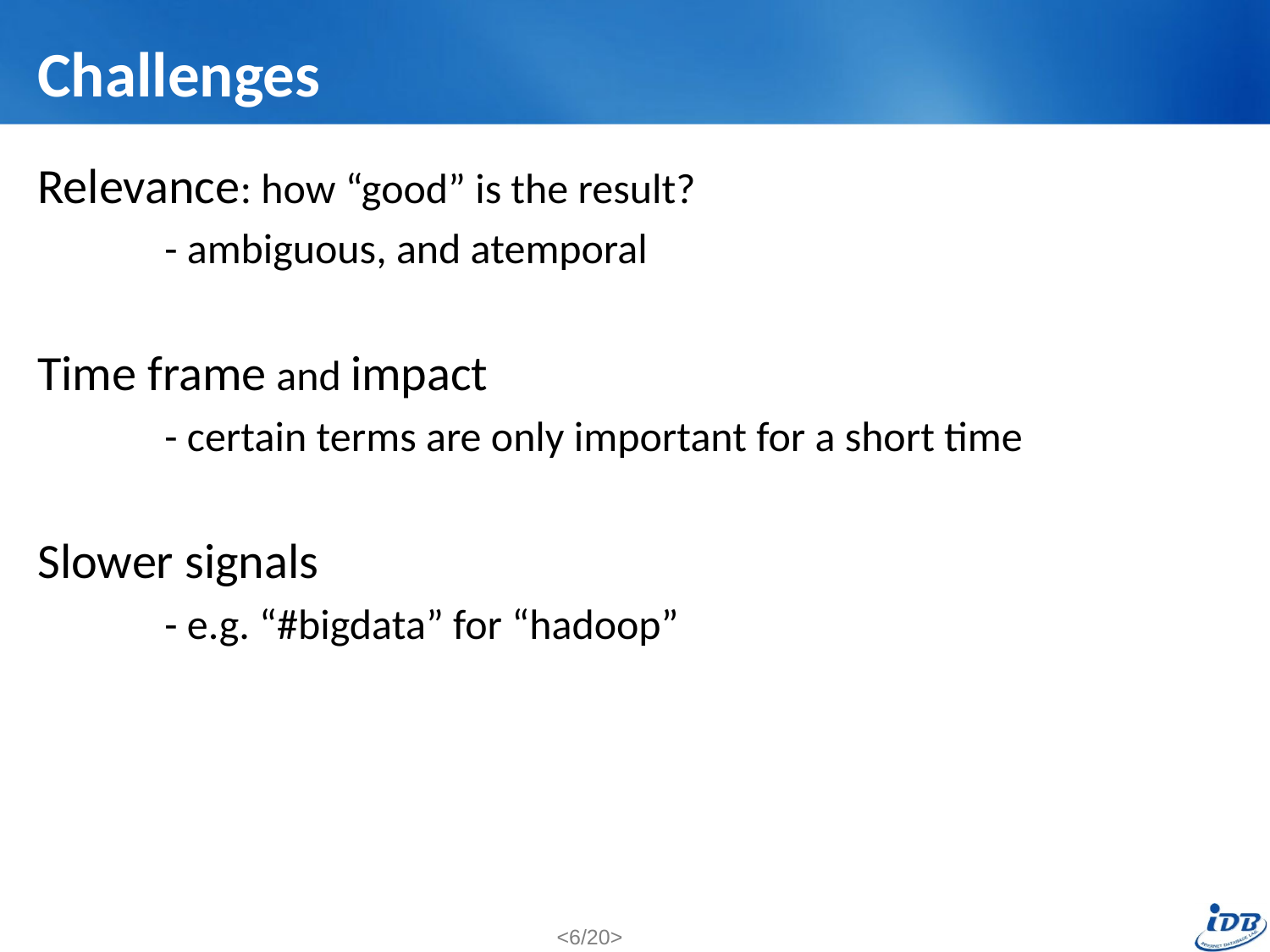

# Challenges
Relevance: how “good” is the result?
	- ambiguous, and atemporal

Time frame and impact
	- certain terms are only important for a short time

Slower signals
	- e.g. “#bigdata” for “hadoop”